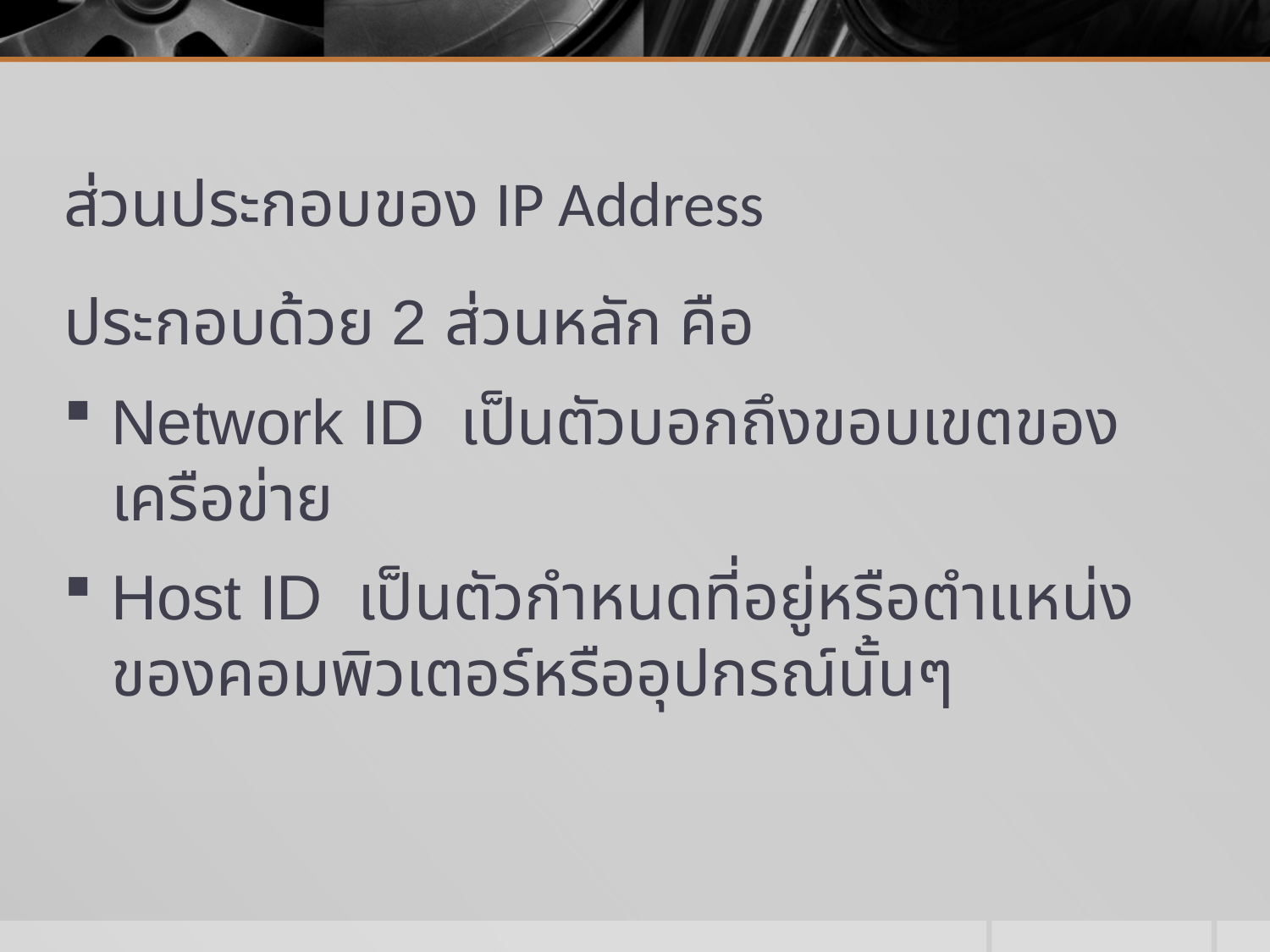

# ส่วนประกอบของ IP Address
ประกอบด้วย 2 ส่วนหลัก คือ
Network ID  เป็นตัวบอกถึงขอบเขตของเครือข่าย
Host ID  เป็นตัวกำหนดที่อยู่หรือตำแหน่งของคอมพิวเตอร์หรืออุปกรณ์นั้นๆ